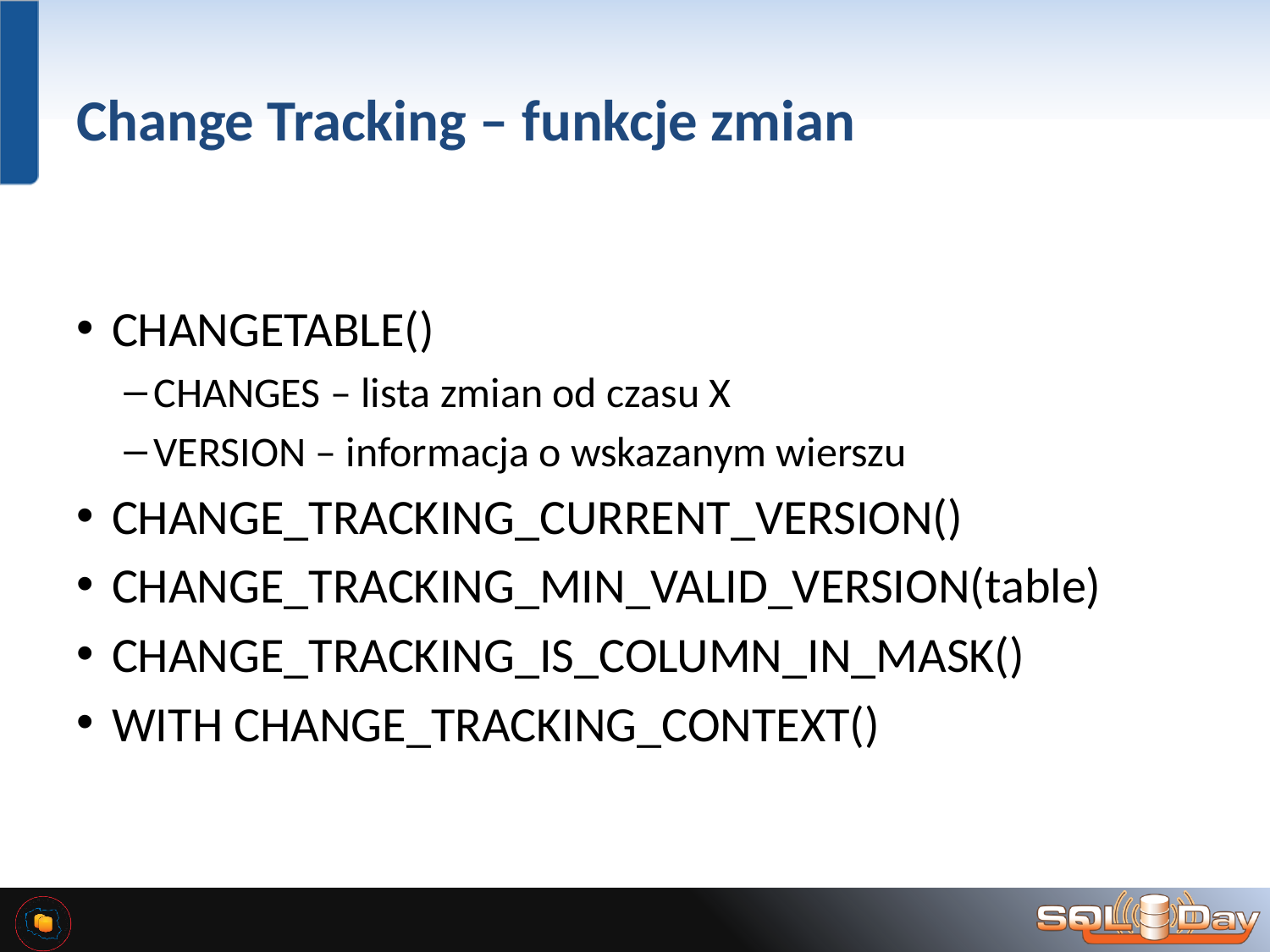

# Change Tracking – funkcje zmian

CHANGETABLE()
CHANGES – lista zmian od czasu X
VERSION – informacja o wskazanym wierszu
CHANGE_TRACKING_CURRENT_VERSION()
CHANGE_TRACKING_MIN_VALID_VERSION(table)
CHANGE_TRACKING_IS_COLUMN_IN_MASK()
WITH CHANGE_TRACKING_CONTEXT()